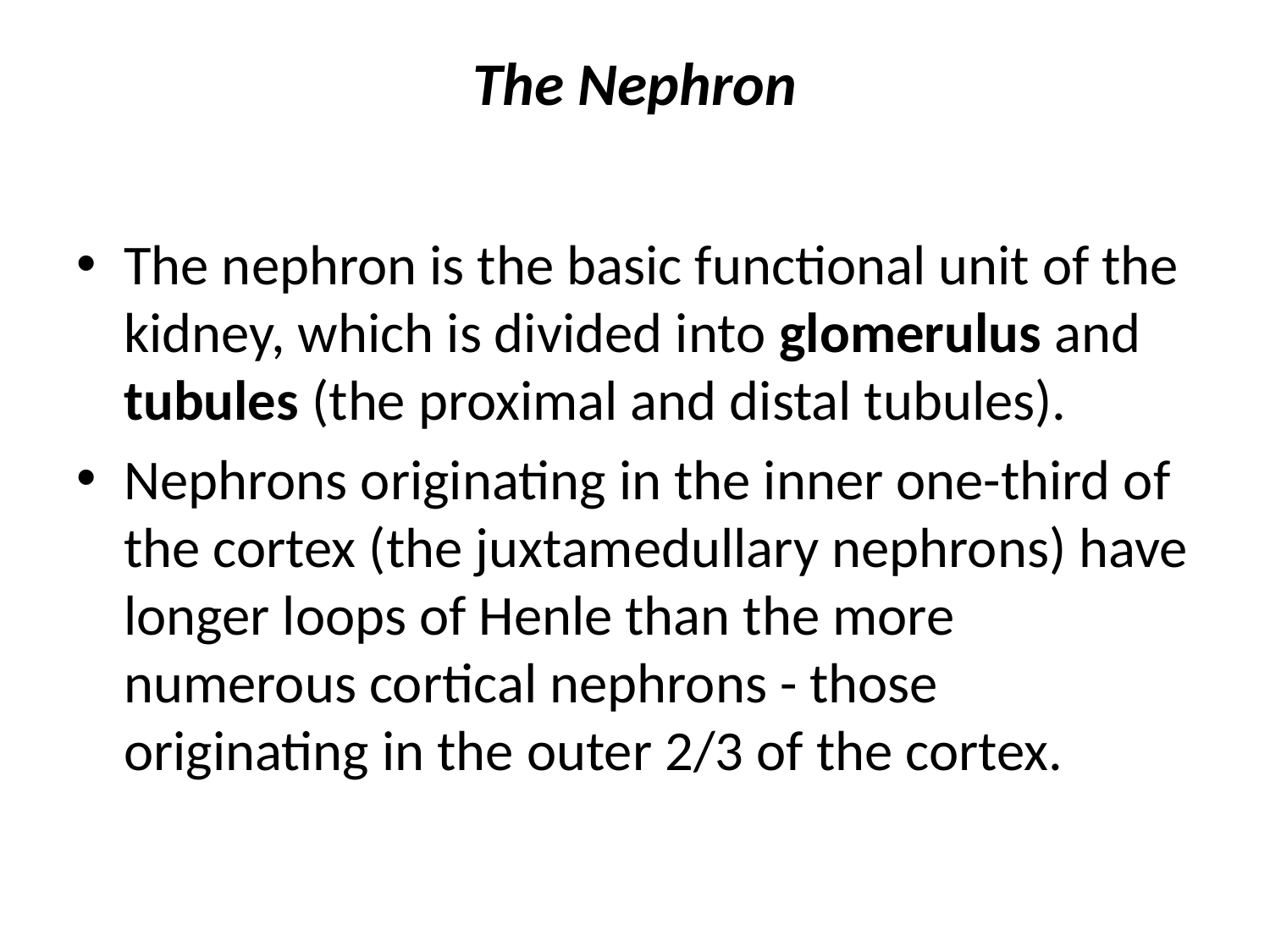

# The Nephron
The nephron is the basic functional unit of the kidney, which is divided into glomerulus and tubules (the proximal and distal tubules).
Nephrons originating in the inner one-third of the cortex (the juxtamedullary nephrons) have longer loops of Henle than the more numerous cortical nephrons - those originating in the outer 2/3 of the cortex.